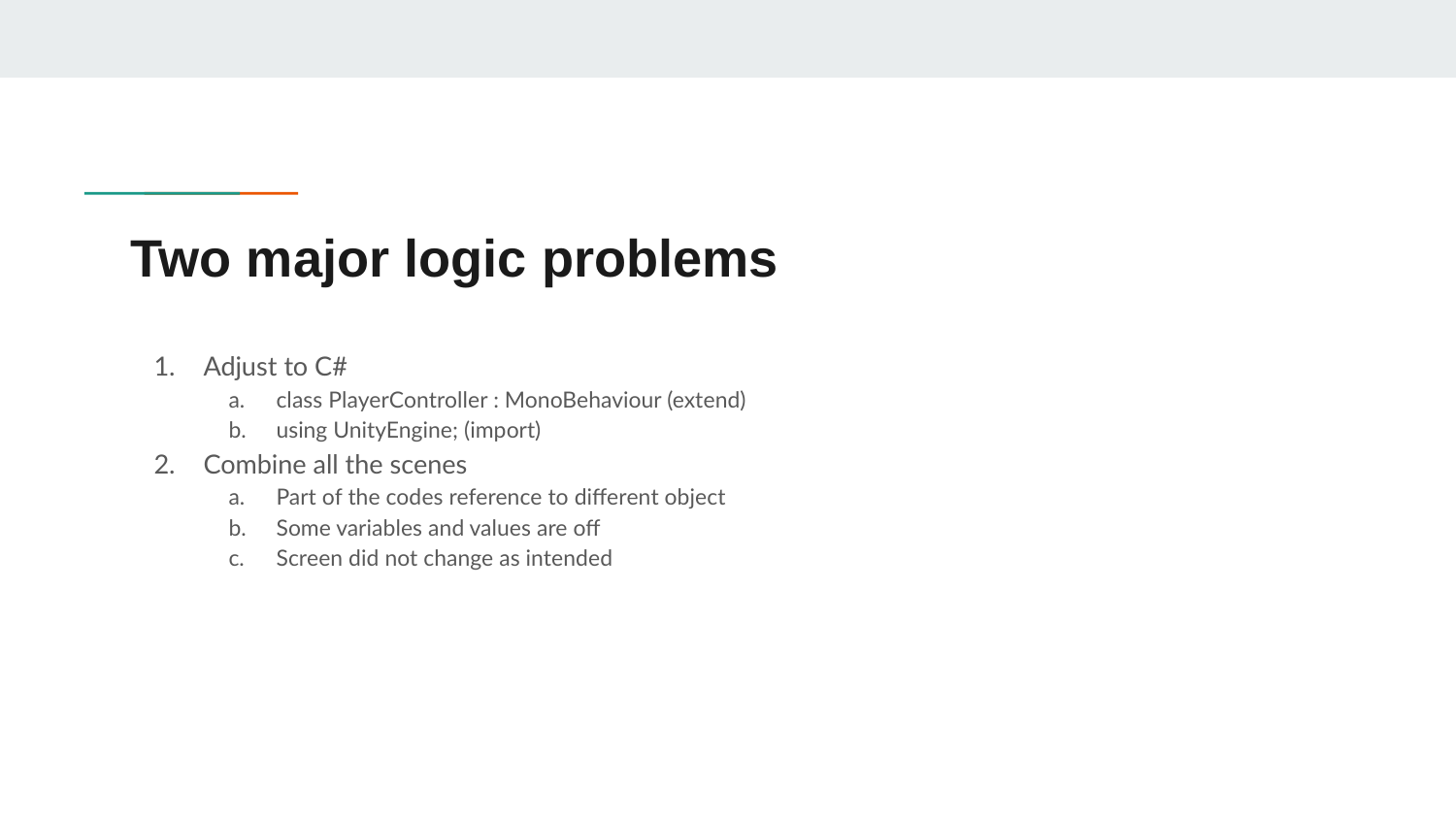

# Two major logic problems

Adjust to C#
class PlayerController : MonoBehaviour (extend)
using UnityEngine; (import)
Combine all the scenes
Part of the codes reference to different object
Some variables and values are off
Screen did not change as intended